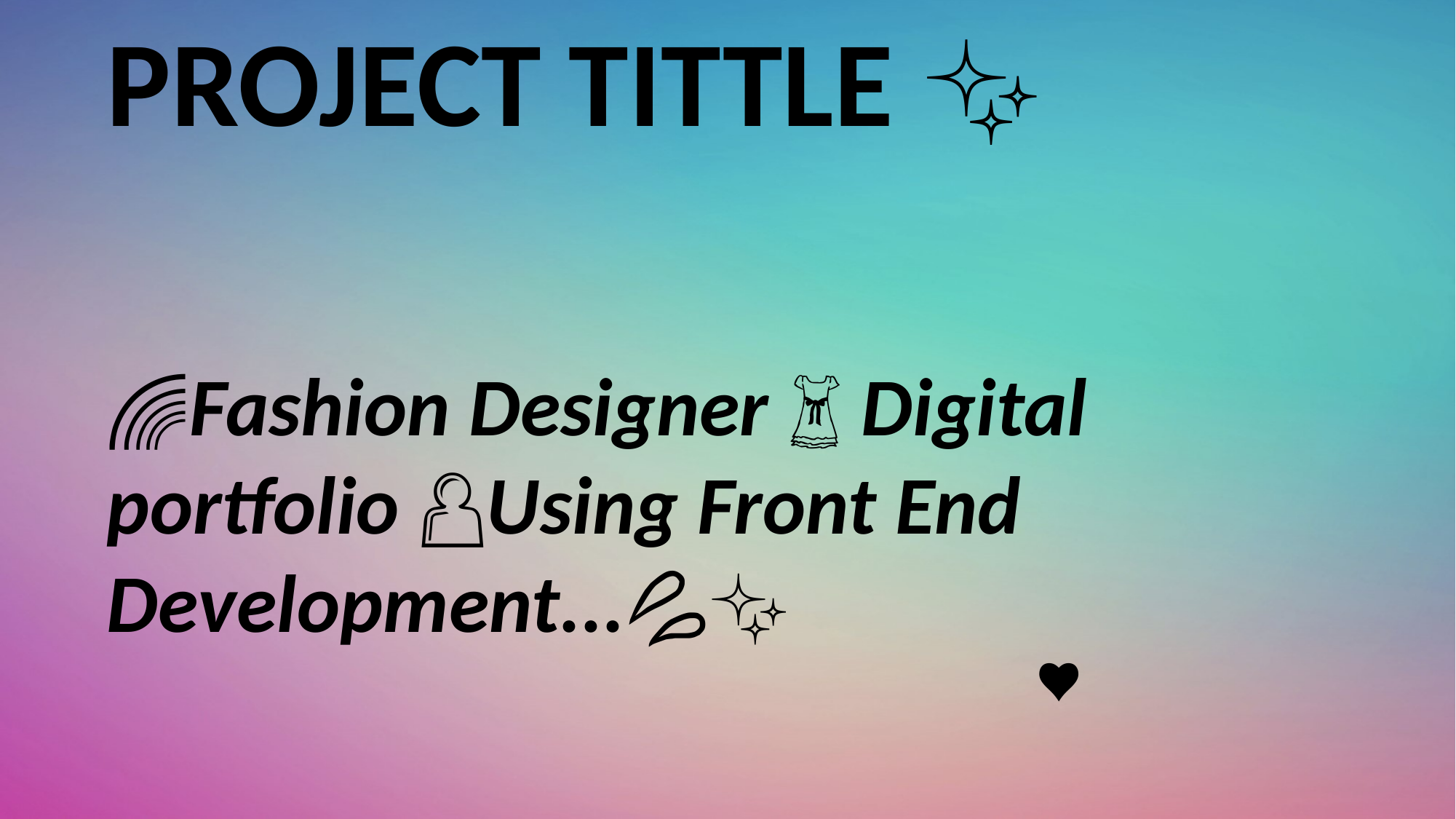

PROJECT TITTLE ✨
🌈Fashion Designer 👗 Digital portfolio 👤Using Front End Development...💦✨
♥️